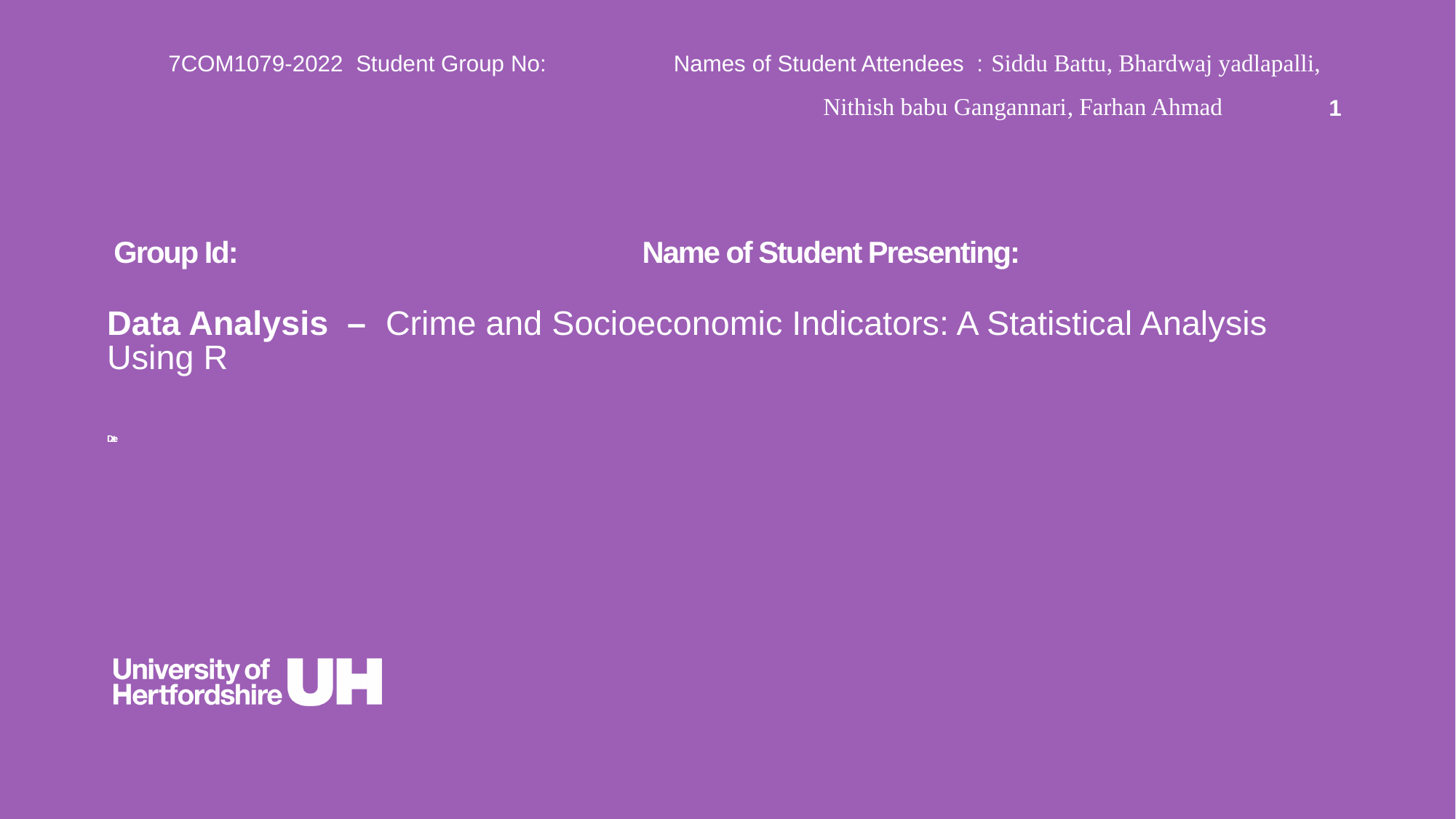

7COM1079-2022  Student Group No:                    Names of Student Attendees  : Siddu Battu, Bhardwaj yadlapalli, 							Nithish babu Gangannari, Farhan Ahmad
1
Group Id:                                                           Name of Student Presenting:
Data Analysis  –  Crime and Socioeconomic Indicators: A Statistical Analysis Using R
Date: